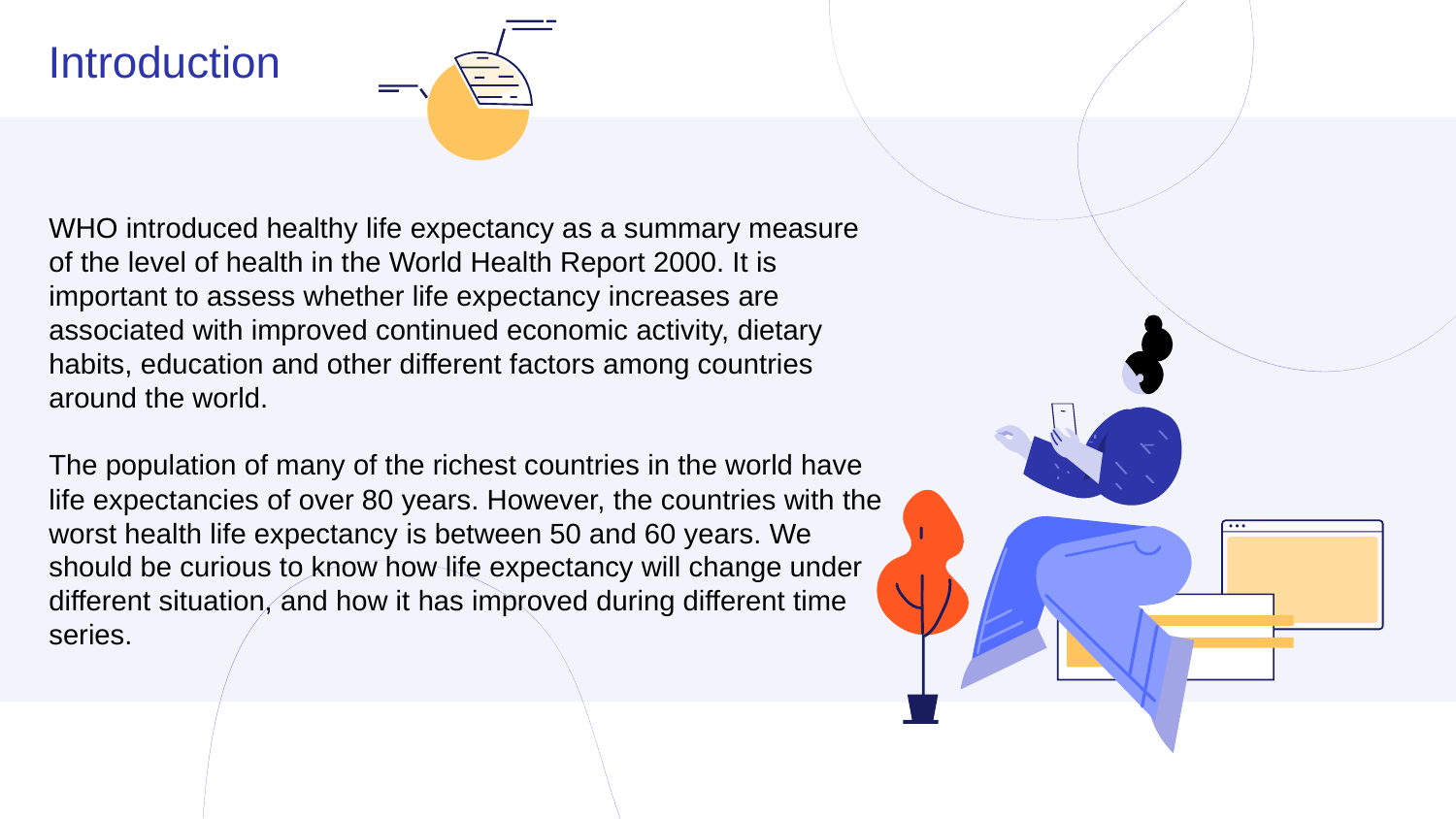

Introduction

WHO introduced healthy life expectancy as a summary measure of the level of health in the World Health Report 2000. It is important to assess whether life expectancy increases are associated with improved continued economic activity, dietary habits, education and other different factors among countries around the world.

The population of many of the richest countries in the world have life expectancies of over 80 years. However, the countries with the worst health life expectancy is between 50 and 60 years. We should be curious to know how life expectancy will change under different situation, and how it has improved during different time series.